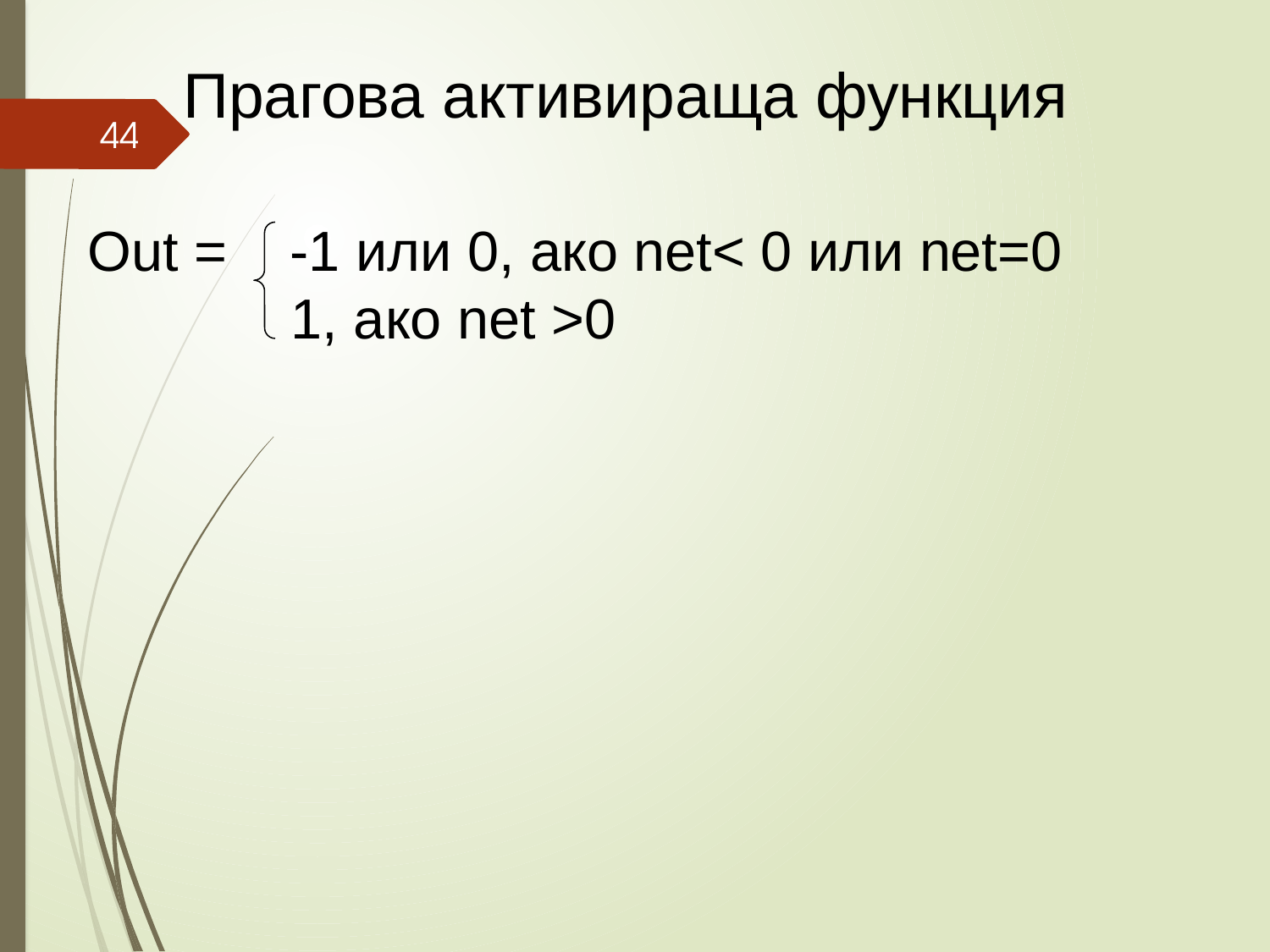

Прагова активираща функция
44

Out =    -1 или 0, ако net< 0 или net=0
             1, ако net >0